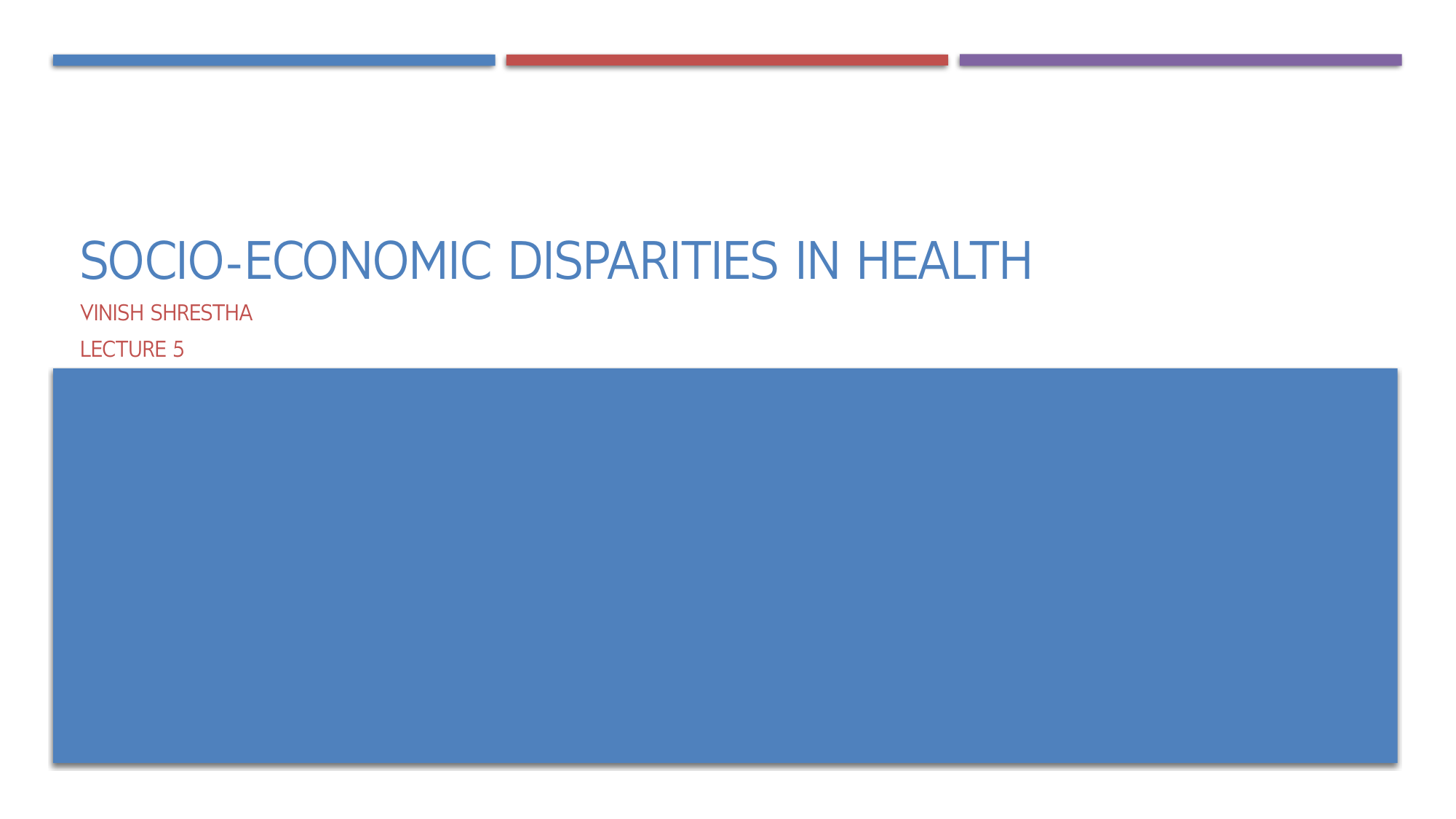

Socio-economic Disparities in Health
Vinish Shrestha
Lecture 5